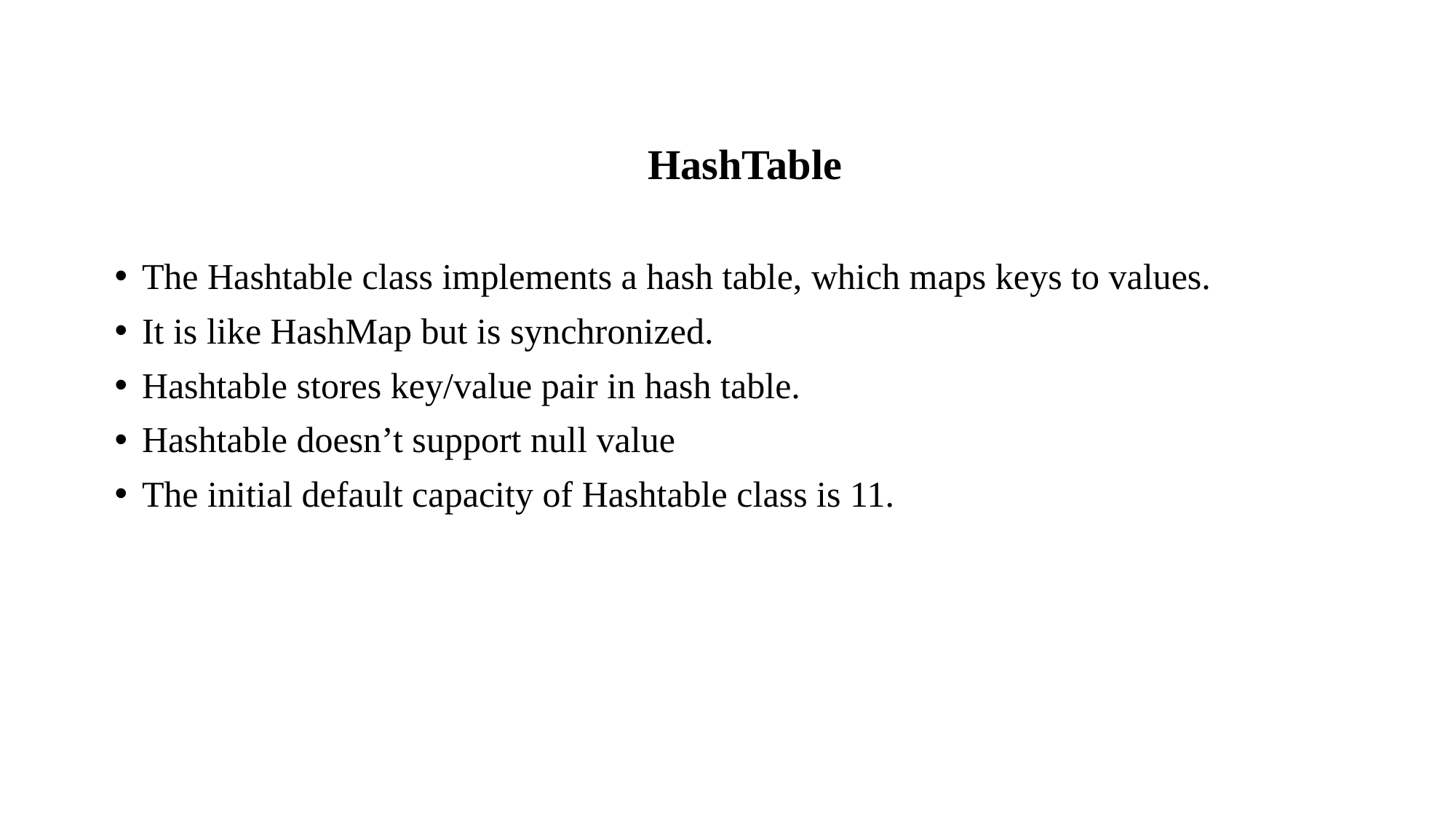

HashTable

The Hashtable class implements a hash table, which maps keys to values.
It is like HashMap but is synchronized.
Hashtable stores key/value pair in hash table.
Hashtable doesn’t support null value
The initial default capacity of Hashtable class is 11.